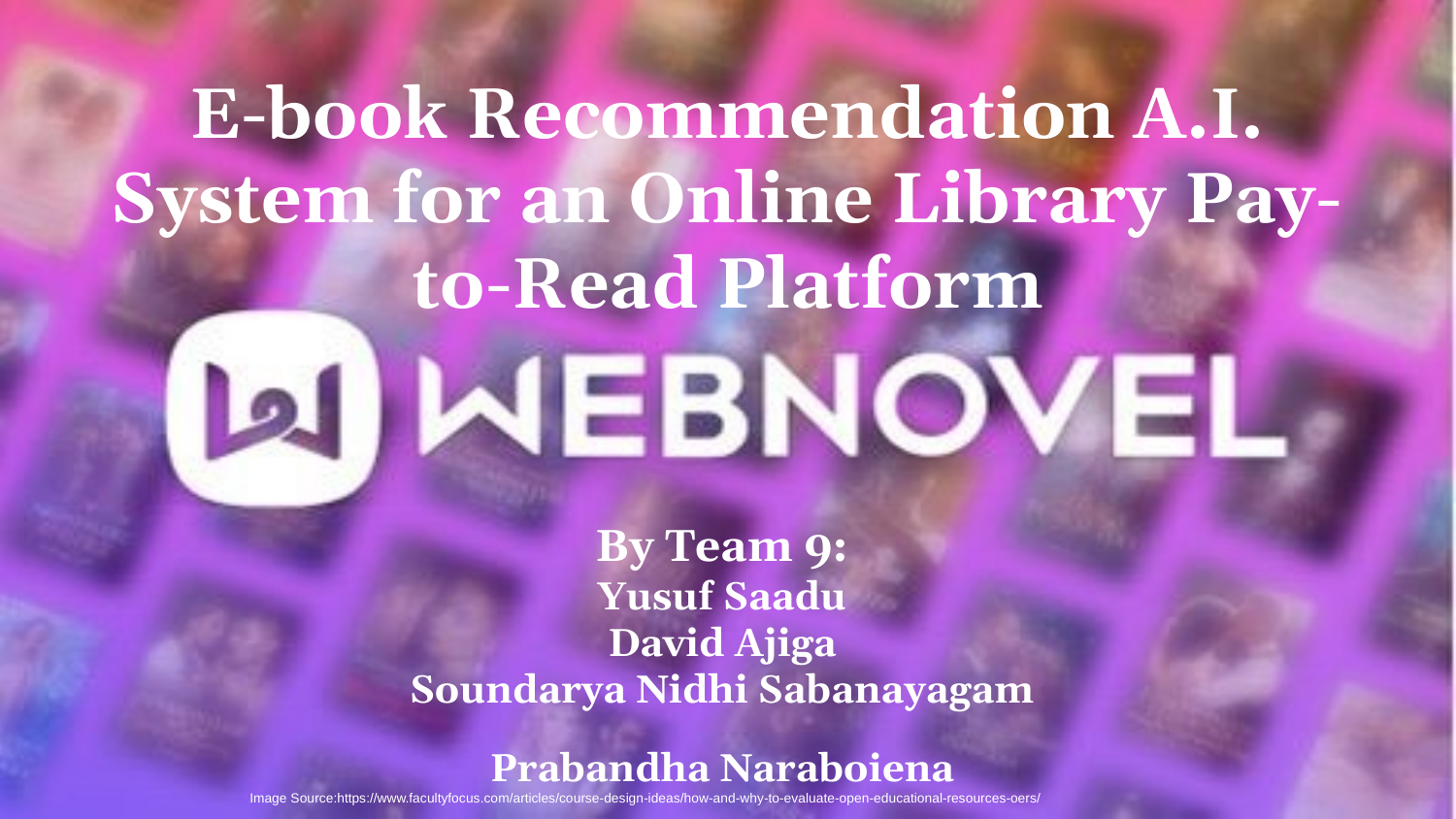

# E-book Recommendation A.I. System for an Online Library Pay-to-Read Platform
By Team 9:
Yusuf Saadu
David Ajiga
Soundarya Nidhi Sabanayagam
Prabandha Naraboiena

Image Source:https://www.facultyfocus.com/articles/course-design-ideas/how-and-why-to-evaluate-open-educational-resources-oers/